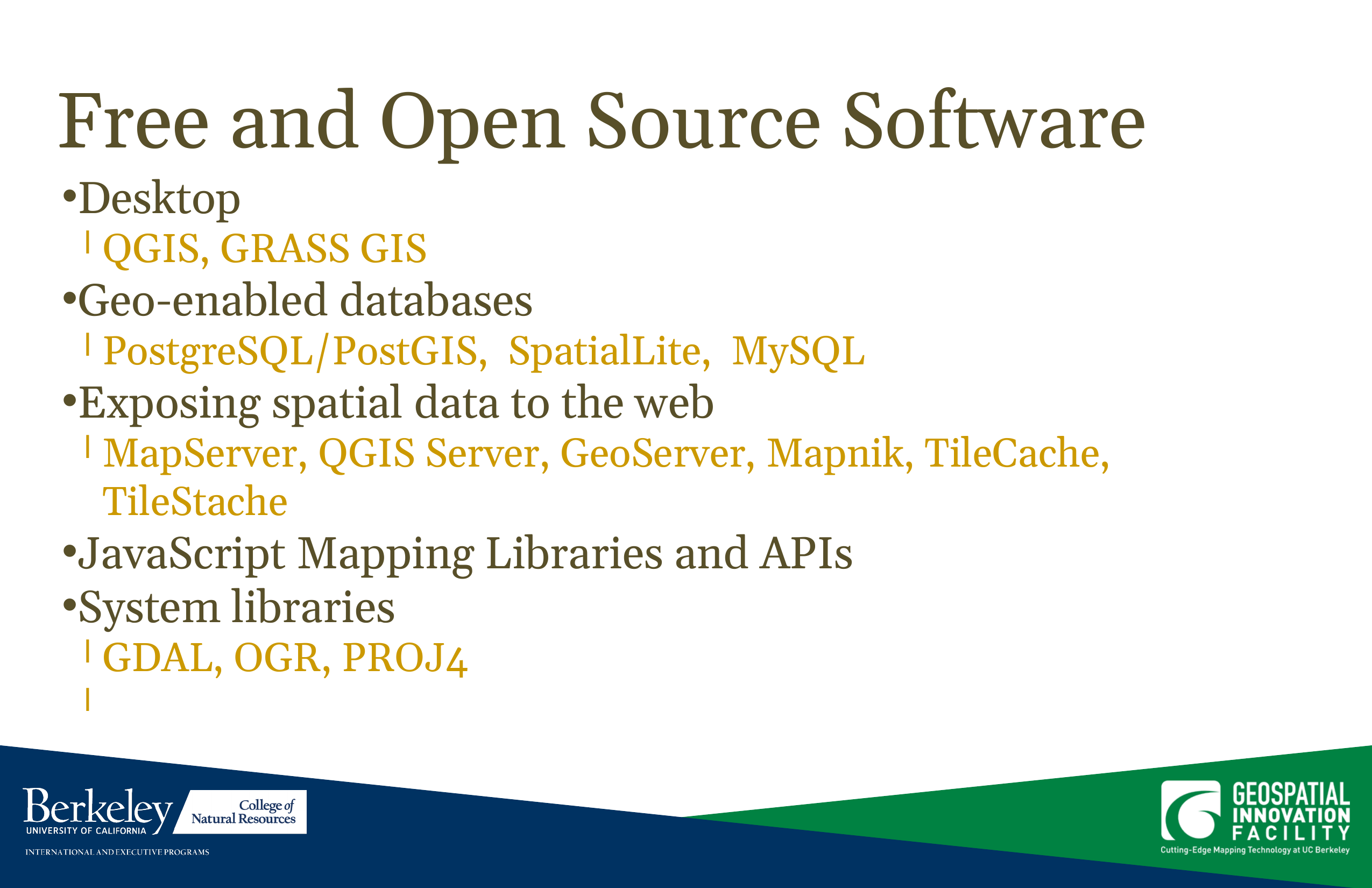

Free and Open Source Software
Desktop
QGIS, GRASS GIS
Geo-enabled databases
PostgreSQL/PostGIS,  SpatialLite,  MySQL
Exposing spatial data to the web
MapServer, QGIS Server, GeoServer, Mapnik, TileCache, TileStache
JavaScript Mapping Libraries and APIs
System libraries
GDAL, OGR, PROJ4